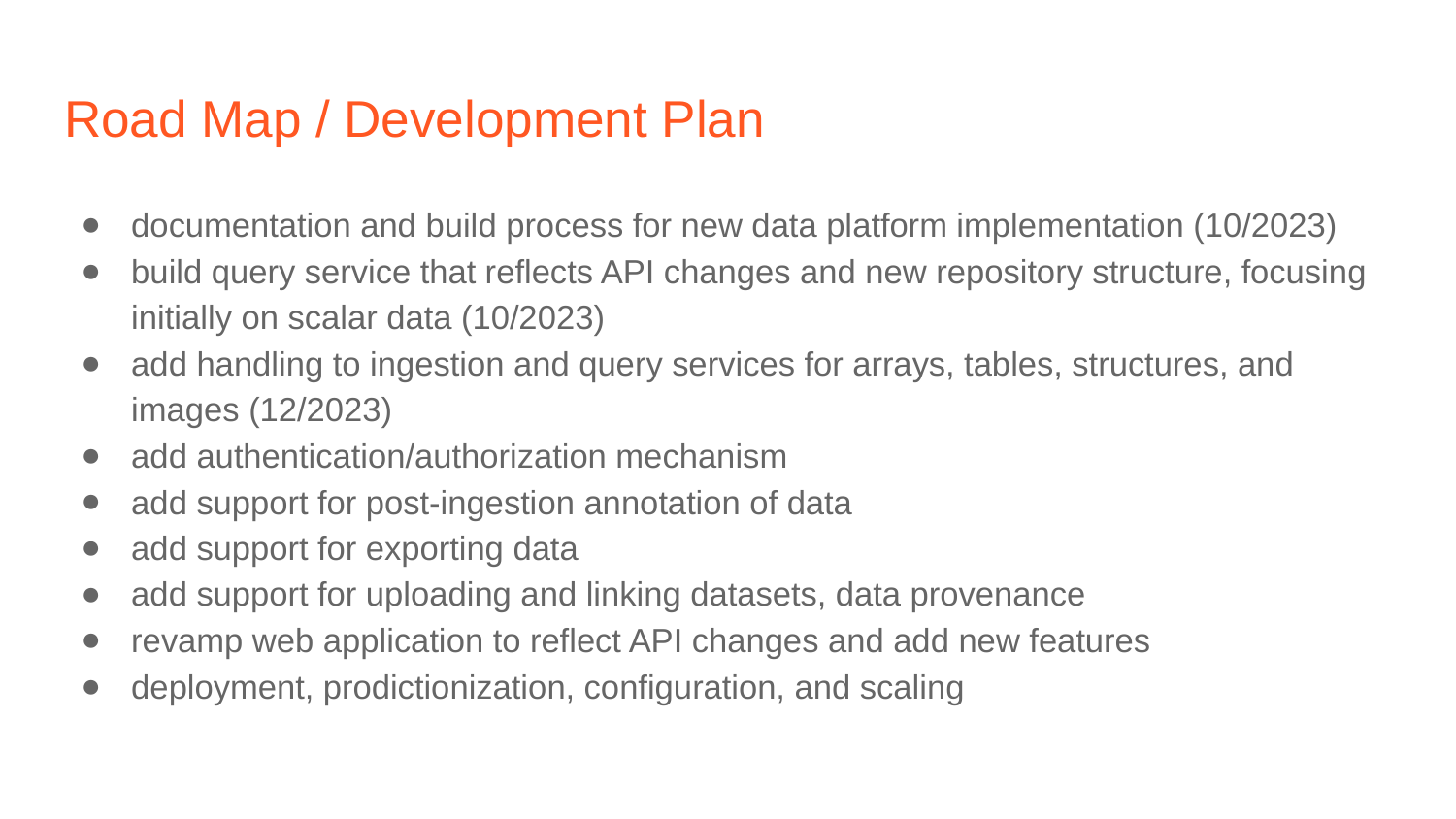

# Road Map / Development Plan
documentation and build process for new data platform implementation (10/2023)
build query service that reflects API changes and new repository structure, focusing initially on scalar data (10/2023)
add handling to ingestion and query services for arrays, tables, structures, and images (12/2023)
add authentication/authorization mechanism
add support for post-ingestion annotation of data
add support for exporting data
add support for uploading and linking datasets, data provenance
revamp web application to reflect API changes and add new features
deployment, prodictionization, configuration, and scaling